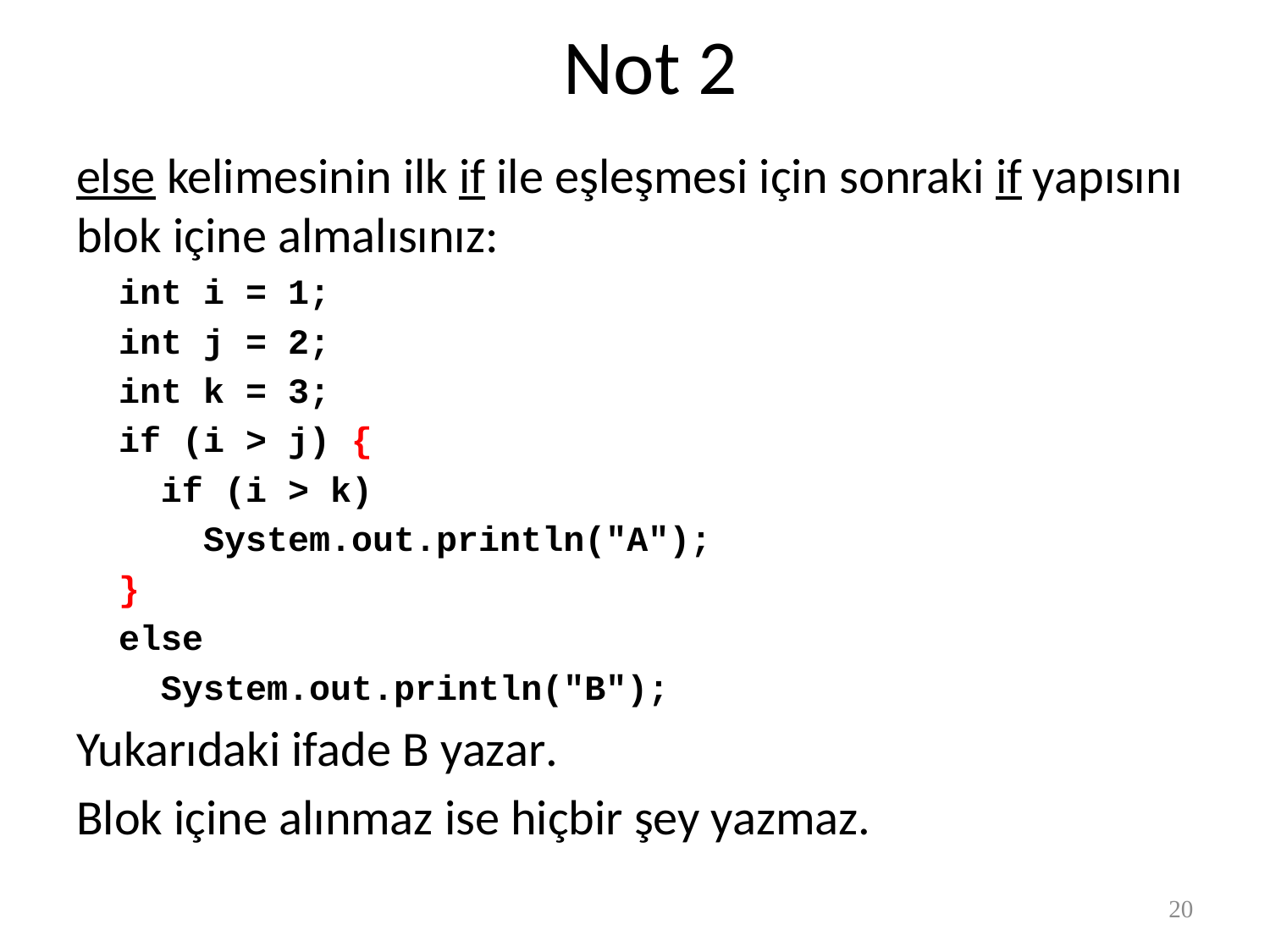

# Not 2
else kelimesinin ilk if ile eşleşmesi için sonraki if yapısını blok içine almalısınız:
  int i = 1;
  int j = 2;
  int k = 3;
  if (i > j) {
    if (i > k)
      System.out.println("A");
  }
  else
    System.out.println("B");
Yukarıdaki ifade B yazar.
Blok içine alınmaz ise hiçbir şey yazmaz.
20